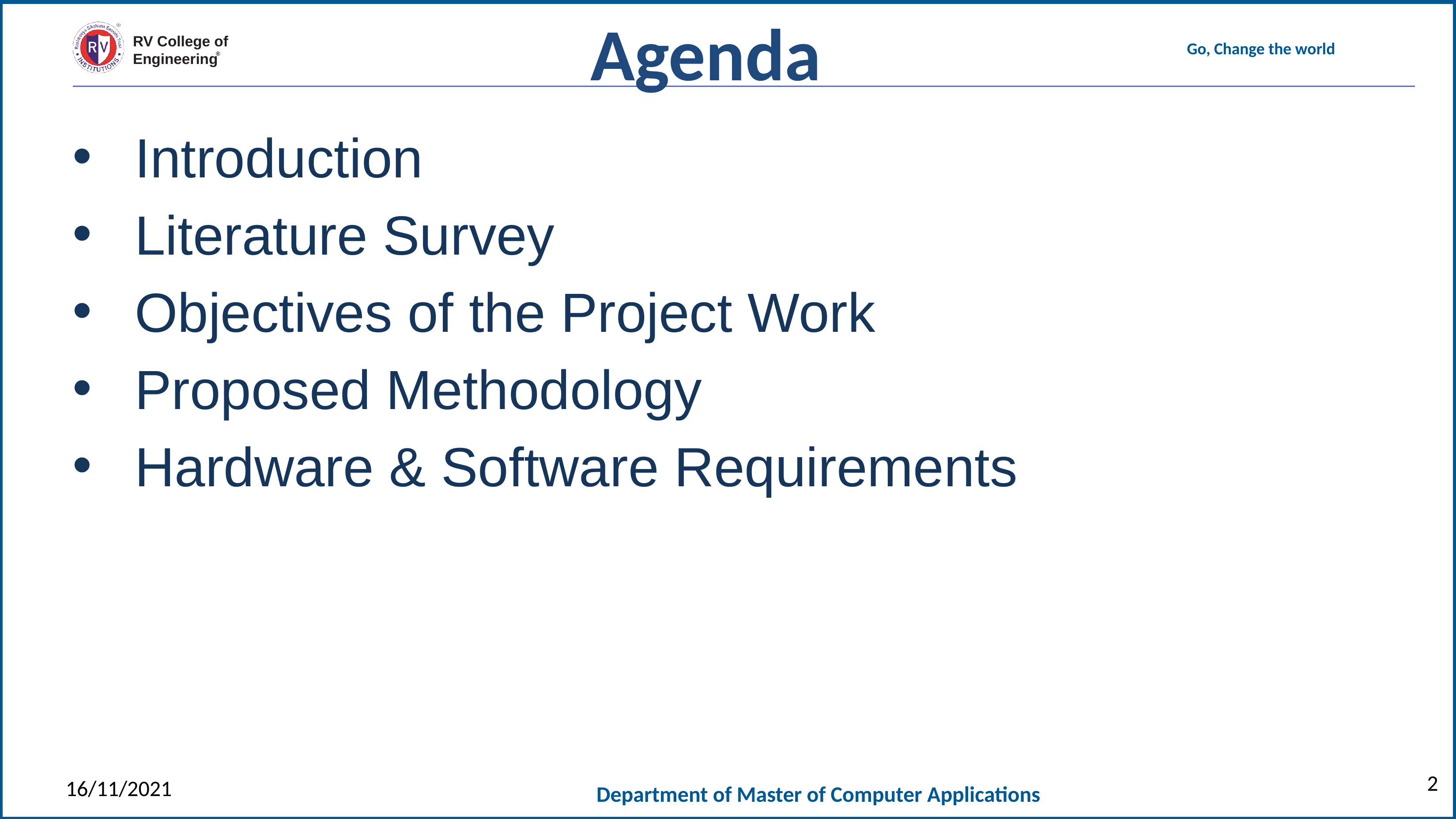

Agenda
Introduction
Literature Survey
Objectives of the Project Work
Proposed Methodology
Hardware & Software Requirements

2
16/11/2021